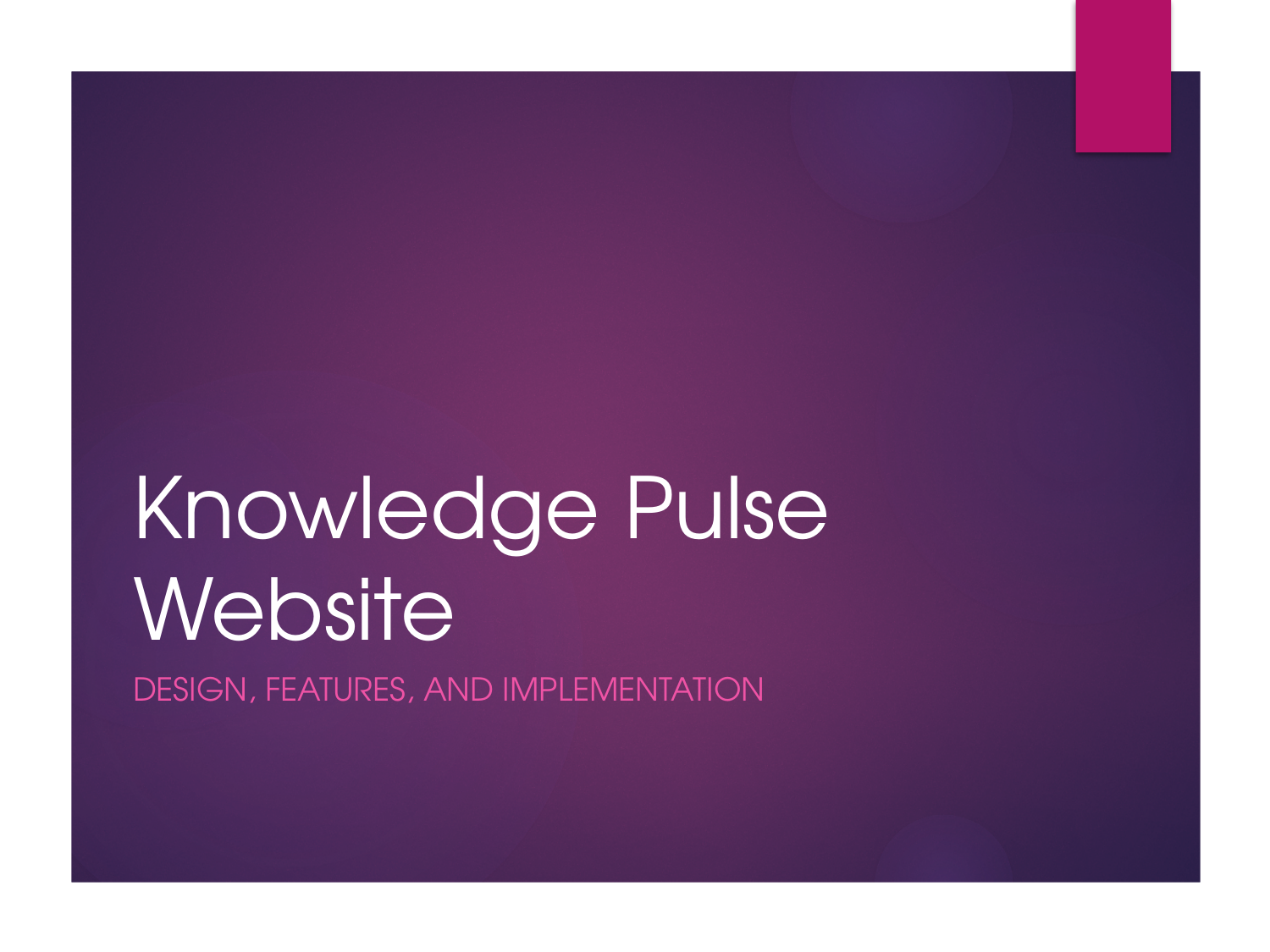

# Knowledge Pulse Website
Design, Features, and Implementation